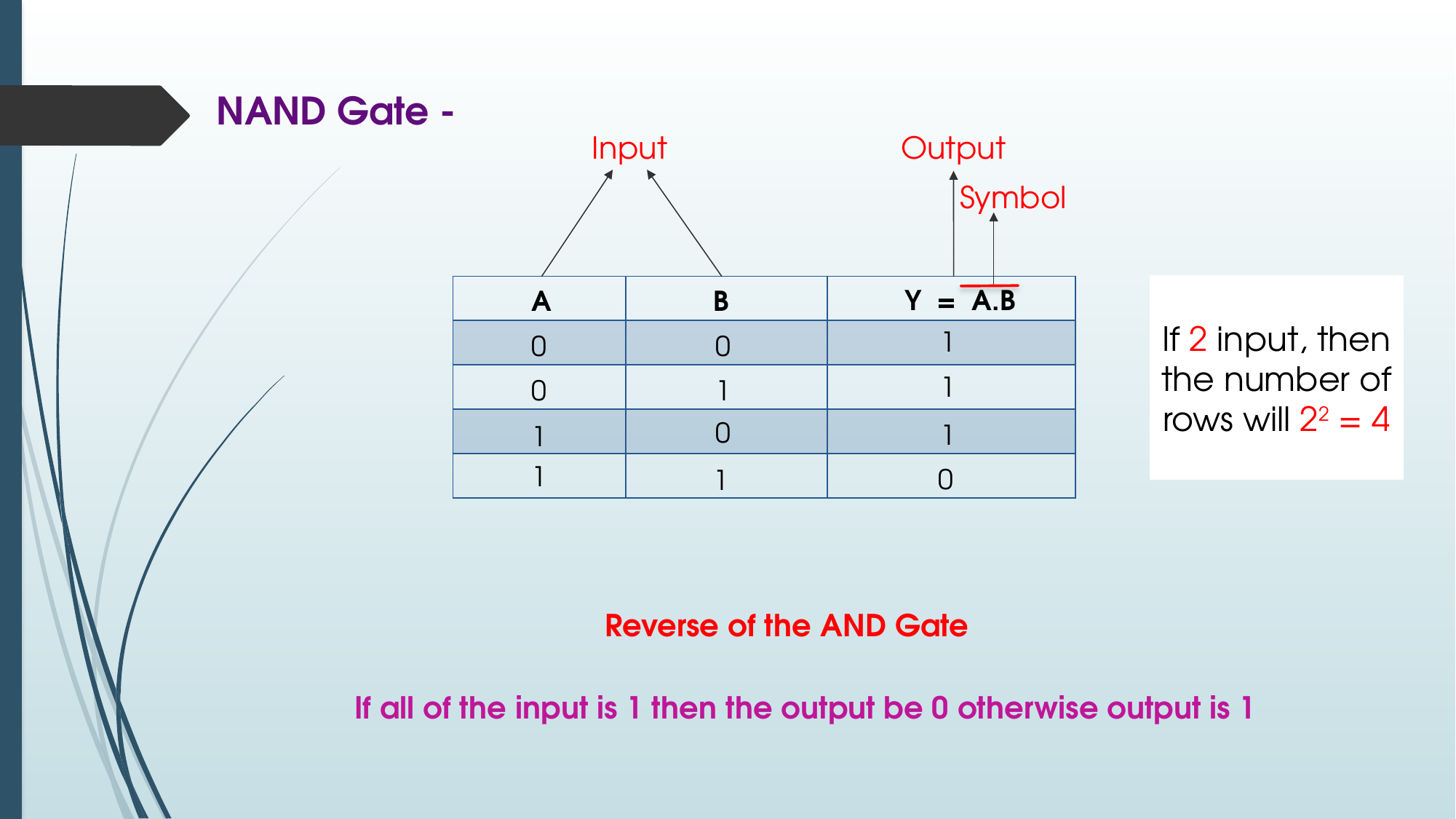

NAND Gate -
Input
Output
Symbol
|  |  |  |
| --- | --- | --- |
|  |  |  |
|  |  |  |
|  |  |  |
|  |  |  |
If 2 input, then the number of rows will 22 = 4
Y  =  A.B
A
B
1
0
0
1
0
1
0
1
1
1
0
1
Reverse of the AND Gate
If all of the input is 1 then the output be 0 otherwise output is 1